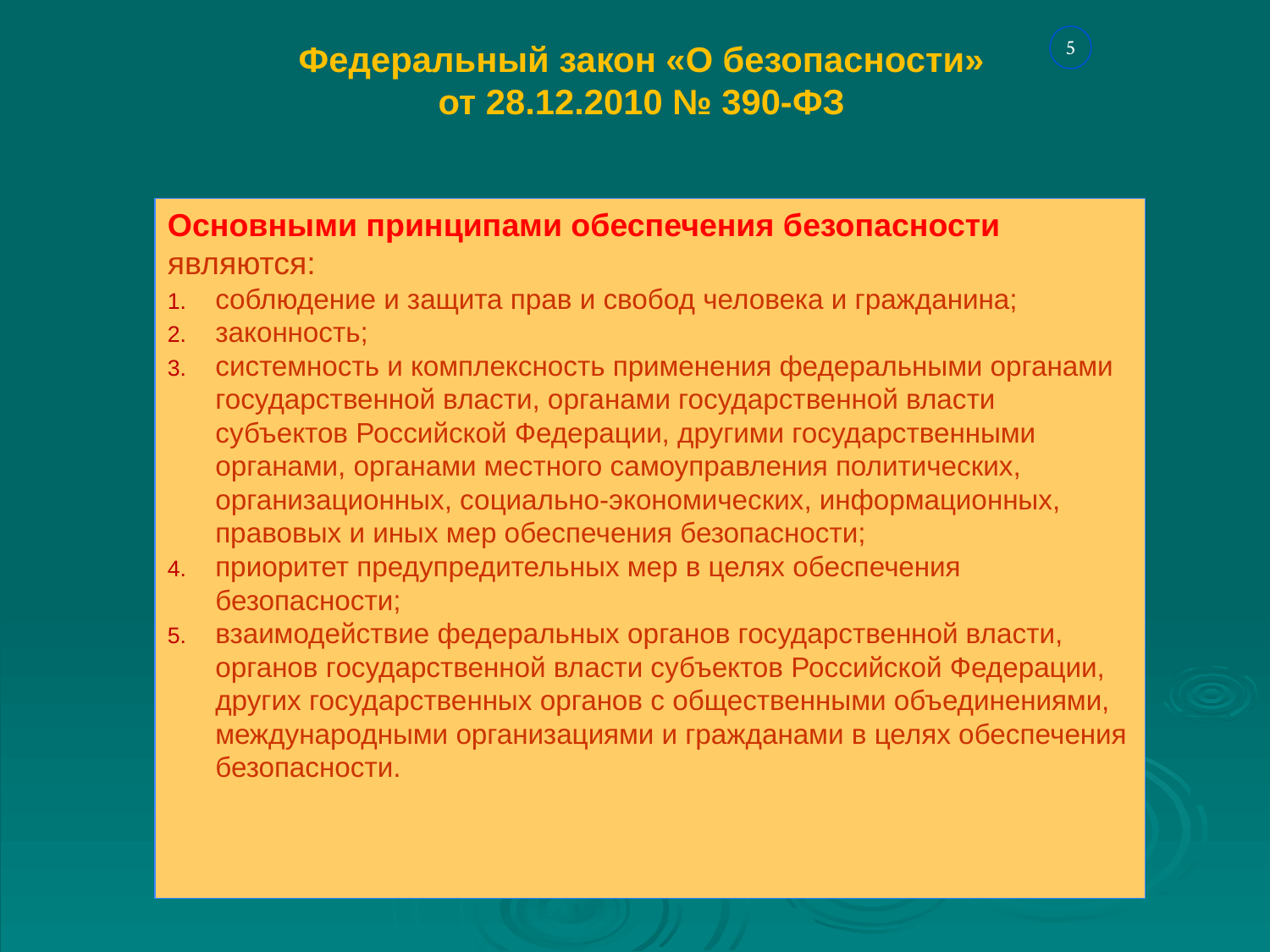

# Федеральный закон «О безопасности» от 28.12.2010 № 390-ФЗ
5
Основными принципами обеспечения безопасности являются:
соблюдение и защита прав и свобод человека и гражданина;
законность;
системность и комплексность применения федеральными органами государственной власти, органами государственной власти субъектов Российской Федерации, другими государственными органами, органами местного самоуправления политических, организационных, социально-экономических, информационных, правовых и иных мер обеспечения безопасности;
приоритет предупредительных мер в целях обеспечения безопасности;
взаимодействие федеральных органов государственной власти, органов государственной власти субъектов Российской Федерации, других государственных органов с общественными объединениями, международными организациями и гражданами в целях обеспечения безопасности.